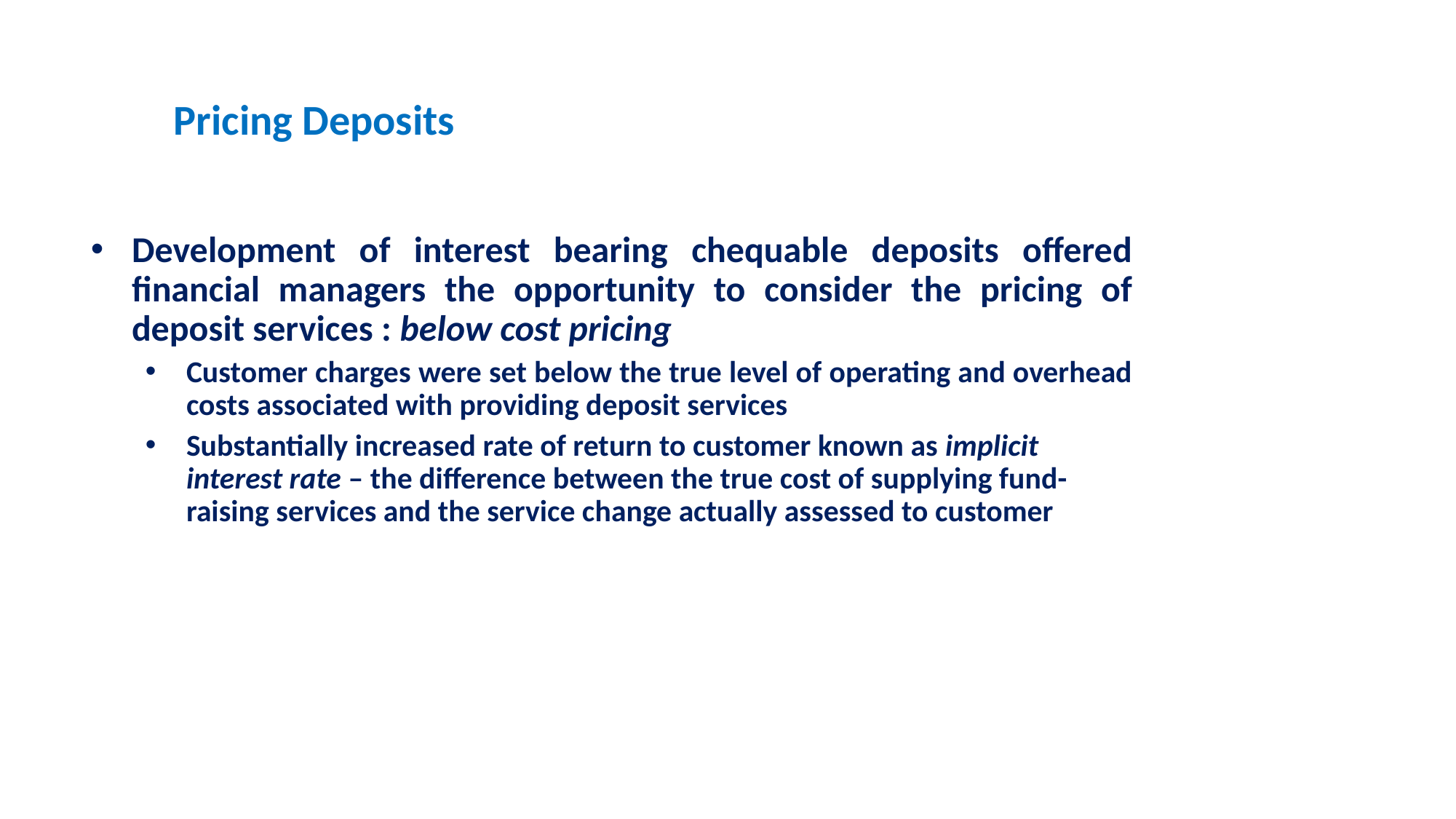

# Pricing Deposits
Development of interest bearing chequable deposits offered financial managers the opportunity to consider the pricing of deposit services : below cost pricing
Customer charges were set below the true level of operating and overhead costs associated with providing deposit services
Substantially increased rate of return to customer known as implicit interest rate – the difference between the true cost of supplying fund-raising services and the service change actually assessed to customer